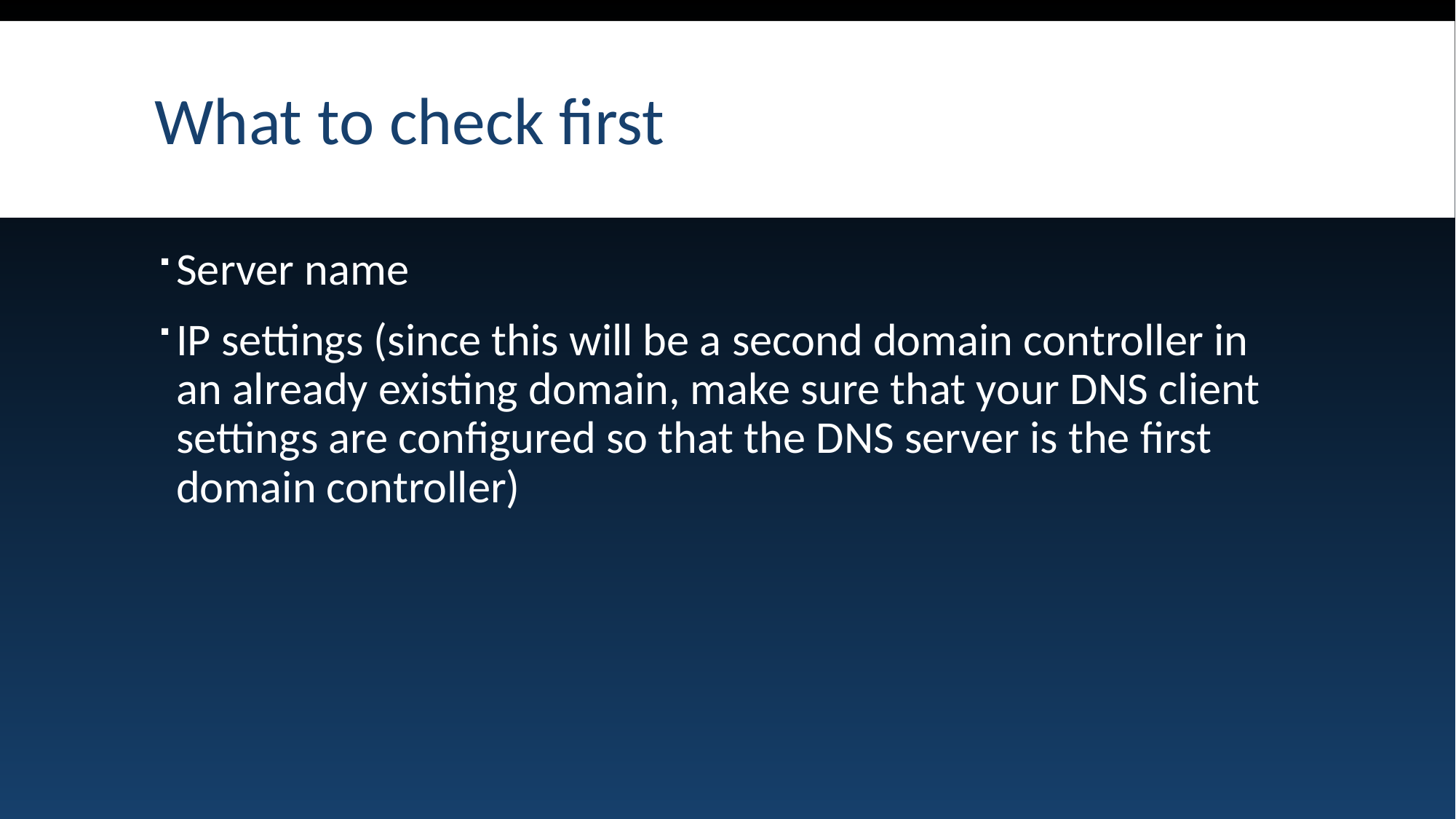

# What to check first
Server name
IP settings (since this will be a second domain controller in an already existing domain, make sure that your DNS client settings are configured so that the DNS server is the first domain controller)